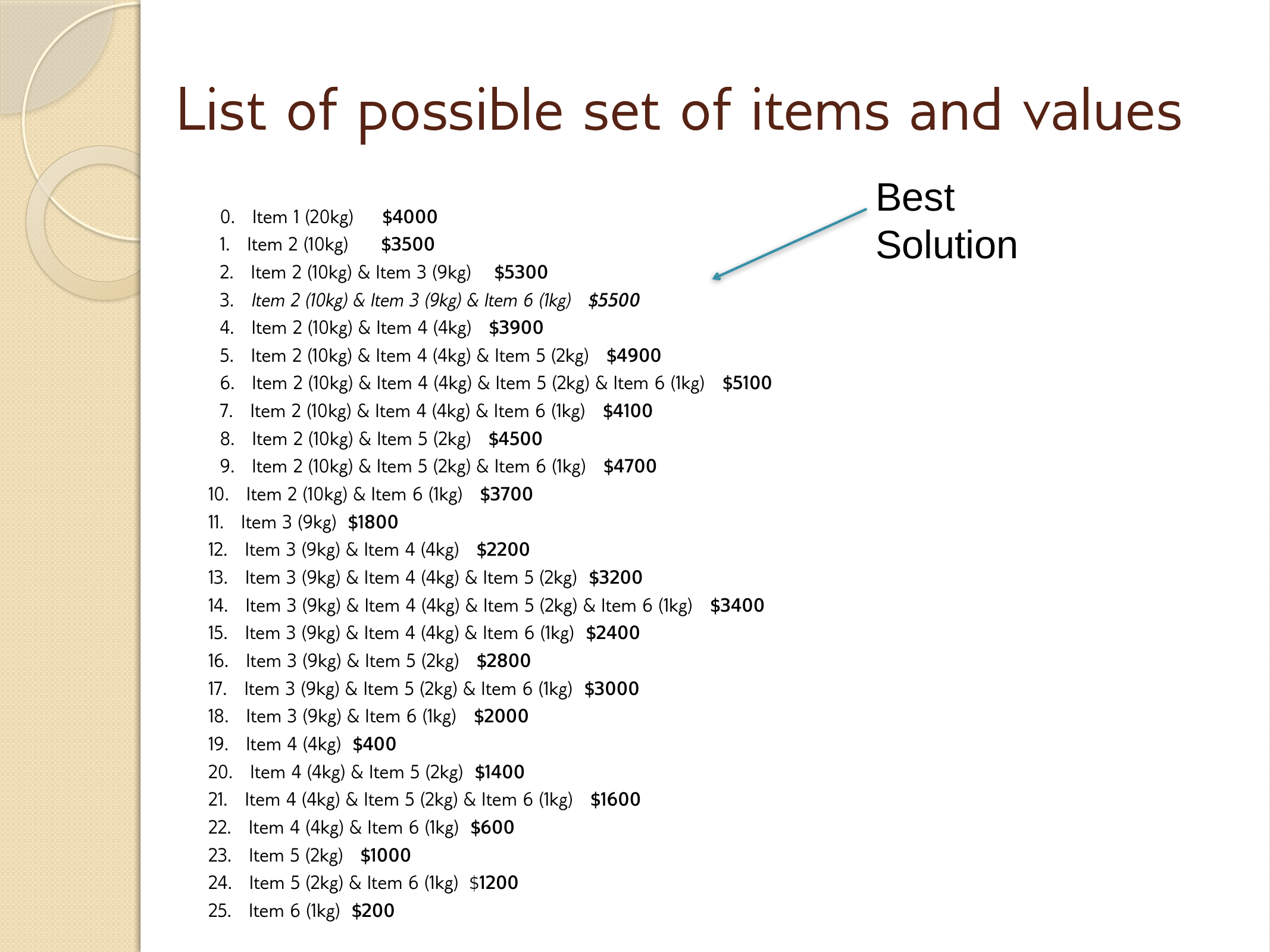

# List of possible set of items and values
Best  Solution
  0.   Item 1 (20kg)     $4000
  1.   Item 2 (10kg)	   $3500
  2.   Item 2 (10kg) & Item 3 (9kg)    $5300
  3.   Item 2 (10kg) & Item 3 (9kg) & Item 6 (1kg)   $5500
  4.   Item 2 (10kg) & Item 4 (4kg)   $3900
  5.   Item 2 (10kg) & Item 4 (4kg) & Item 5 (2kg)   $4900
  6.   Item 2 (10kg) & Item 4 (4kg) & Item 5 (2kg) & Item 6 (1kg)   $5100
  7.   Item 2 (10kg) & Item 4 (4kg) & Item 6 (1kg)   $4100
  8.   Item 2 (10kg) & Item 5 (2kg)   $4500
  9.   Item 2 (10kg) & Item 5 (2kg) & Item 6 (1kg)   $4700
10.   Item 2 (10kg) & Item 6 (1kg)   $3700
11.   Item 3 (9kg)  $1800
12.   Item 3 (9kg) & Item 4 (4kg)   $2200
13.   Item 3 (9kg) & Item 4 (4kg) & Item 5 (2kg)  $3200
14.   Item 3 (9kg) & Item 4 (4kg) & Item 5 (2kg) & Item 6 (1kg)   $3400
15.   Item 3 (9kg) & Item 4 (4kg) & Item 6 (1kg)  $2400
16.   Item 3 (9kg) & Item 5 (2kg)   $2800
17.   Item 3 (9kg) & Item 5 (2kg) & Item 6 (1kg)  $3000
18.   Item 3 (9kg) & Item 6 (1kg)   $2000
19.   Item 4 (4kg)  $400
20.   Item 4 (4kg) & Item 5 (2kg)  $1400
21.   Item 4 (4kg) & Item 5 (2kg) & Item 6 (1kg)   $1600
22.   Item 4 (4kg) & Item 6 (1kg)  $600
23.   Item 5 (2kg)   $1000
24.   Item 5 (2kg) & Item 6 (1kg)  $1200
25.   Item 6 (1kg)  $200